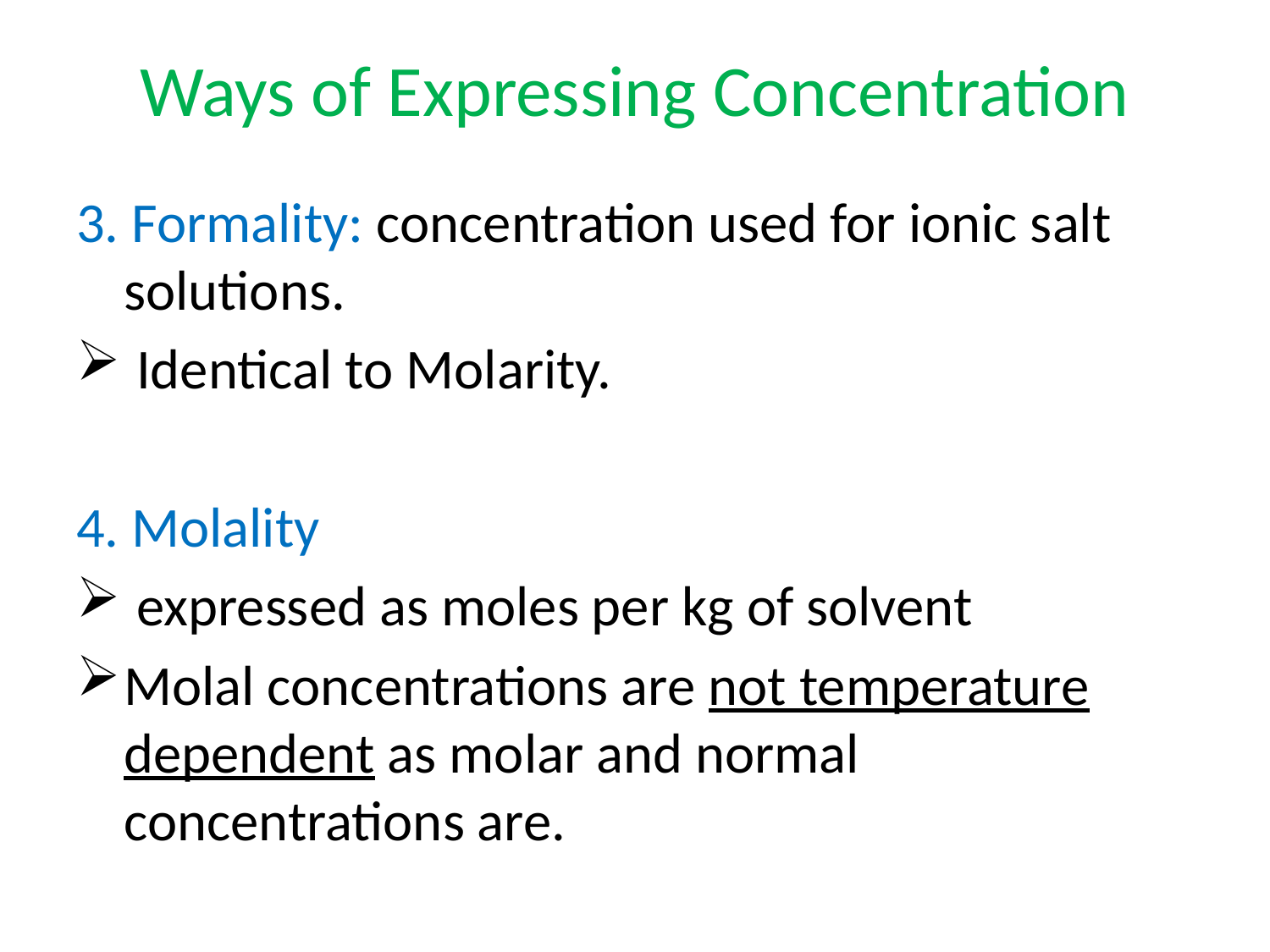

# Ways of Expressing Concentration
3. Formality: concentration used for ionic salt solutions.
 Identical to Molarity.

4. Molality
 expressed as moles per kg of solvent
Molal concentrations are not temperature dependent as molar and normal concentrations are.